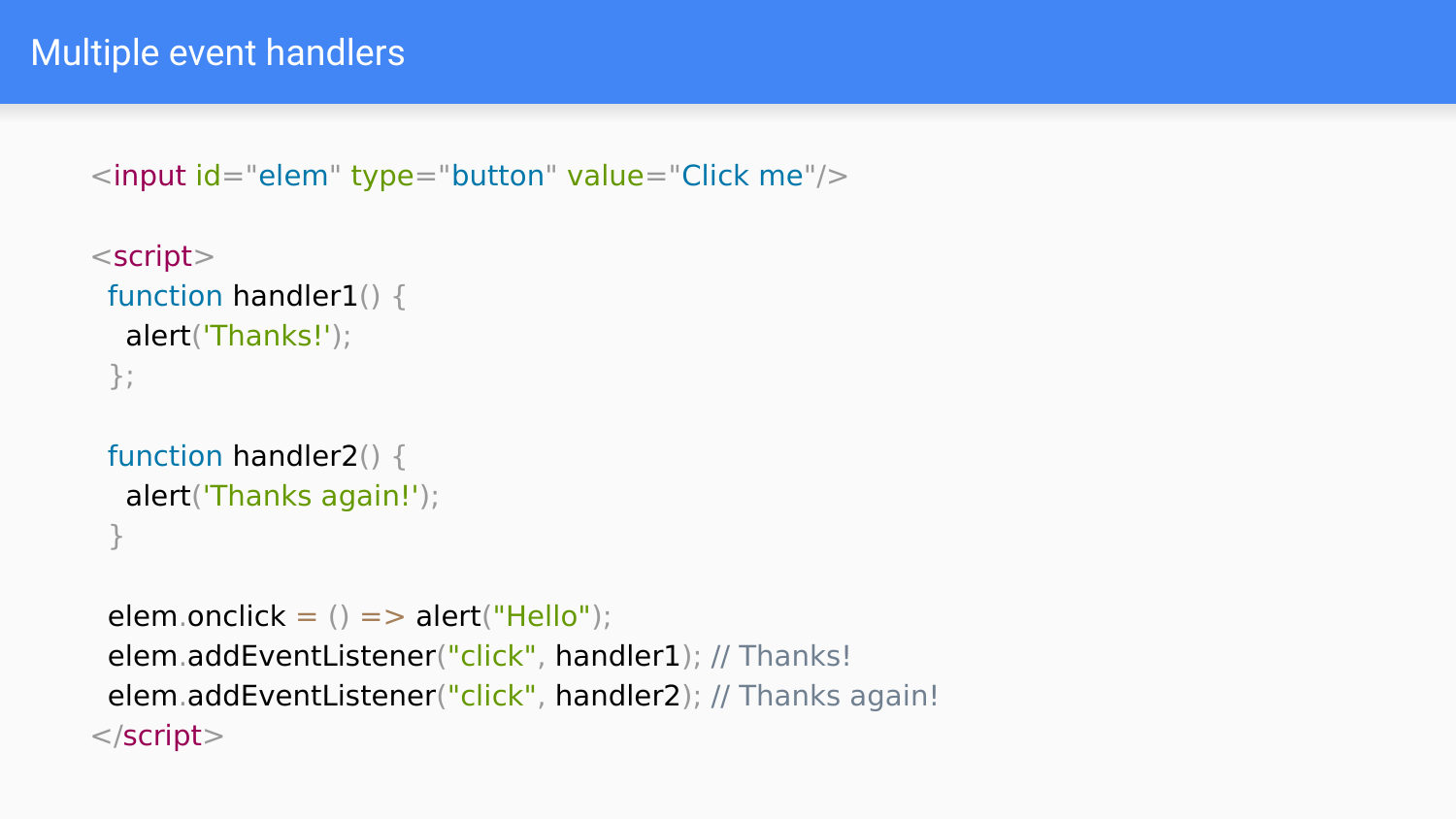

# Multiple event handlers
<input id="elem" type="button" value="Click me"/>
<script>
  function handler1() {
    alert('Thanks!');
  };
  function handler2() {
    alert('Thanks again!');
  }
  elem.onclick = () => alert("Hello");
  elem.addEventListener("click", handler1); // Thanks!
  elem.addEventListener("click", handler2); // Thanks again!
</script>